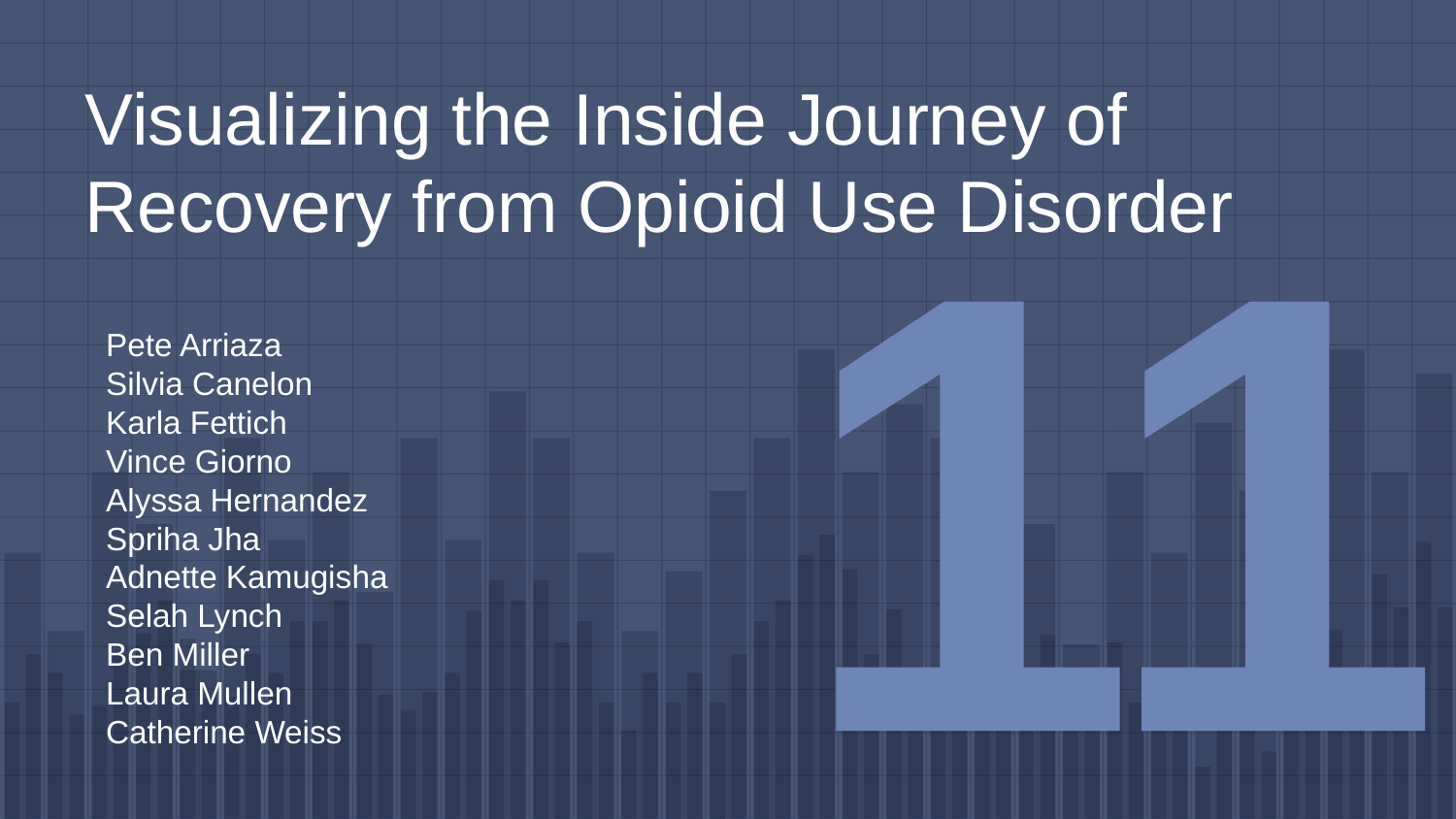

# Visualizing the Inside Journey of Recovery from Opioid Use Disorder
11
Pete Arriaza
Silvia Canelon
Karla Fettich
Vince Giorno
Alyssa Hernandez
Spriha Jha
Adnette Kamugisha
Selah Lynch
Ben Miller
Laura Mullen
Catherine Weiss